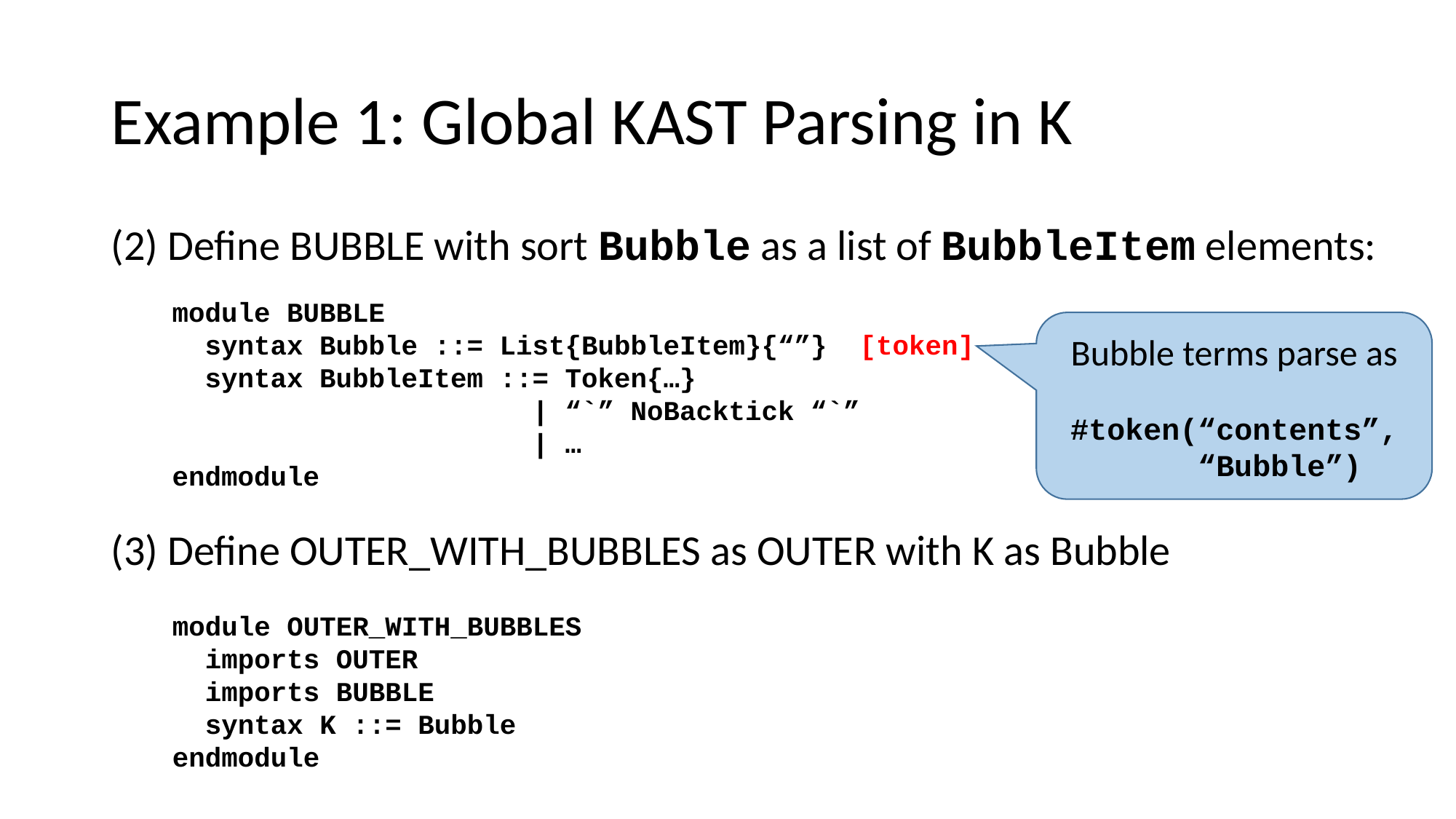

# Example 1: Global KAST Parsing in K
(2) Define BUBBLE with sort Bubble as a list of BubbleItem elements:

(3) Define OUTER_WITH_BUBBLES as OUTER with K as Bubble
module BUBBLE
  syntax Bubble ::= List{BubbleItem}{“”}  [token]
  syntax BubbleItem ::= Token{…}
                      | “`” NoBacktick “`”
                      | …
endmodule
Bubble terms parse as

#token(“contents”,
     “Bubble”)
module OUTER_WITH_BUBBLES
  imports OUTER
  imports BUBBLE
  syntax K ::= Bubble
endmodule